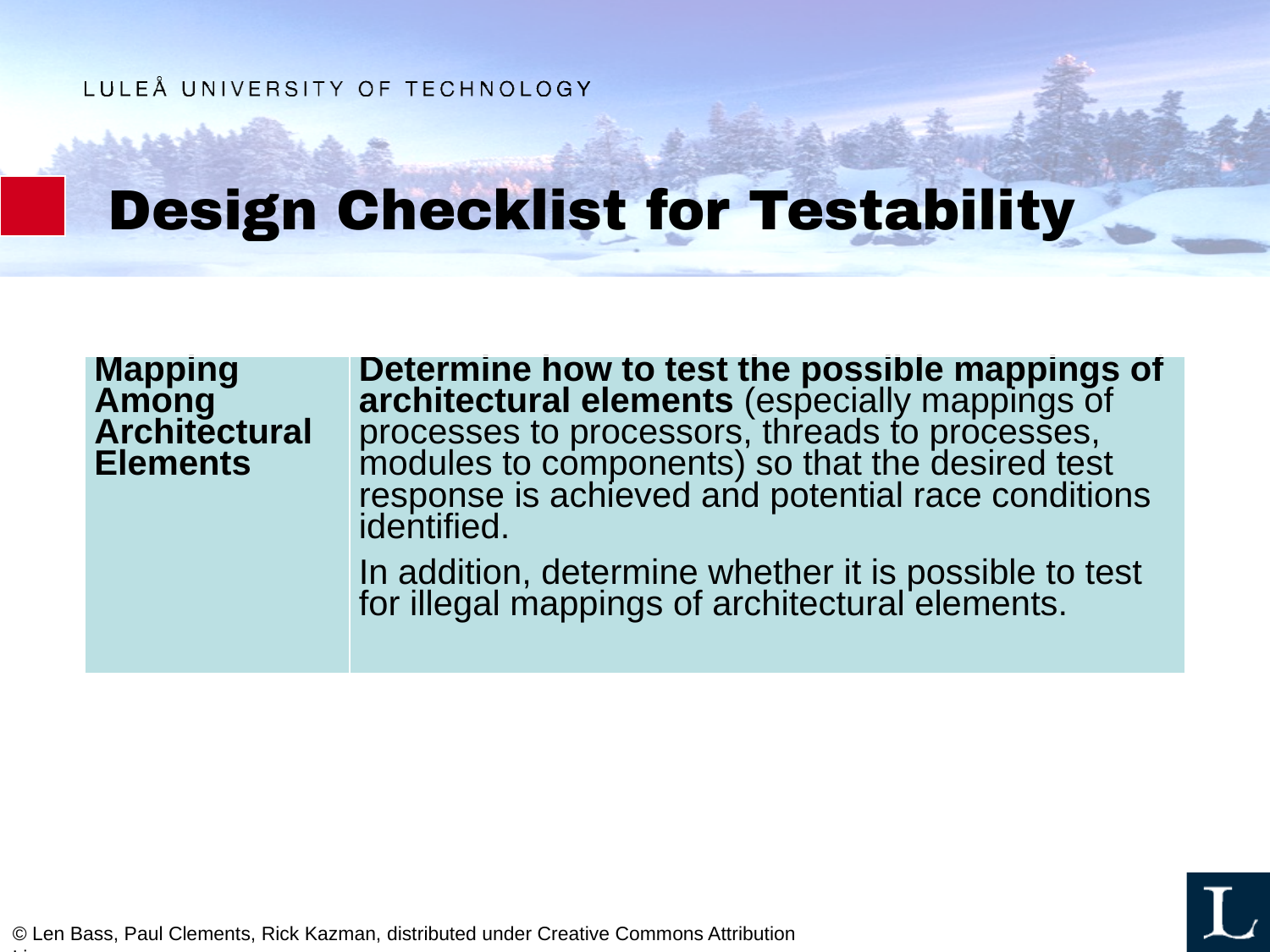

# Design Checklist for Testability
| Mapping Among Architectural Elements | Determine how to test the possible mappings of architectural elements (especially mappings of processes to processors, threads to processes, modules to components) so that the desired test response is achieved and potential race conditions identified. In addition, determine whether it is possible to test for illegal mappings of architectural elements. |
| --- | --- |
© Len Bass, Paul Clements, Rick Kazman, distributed under Creative Commons Attribution License